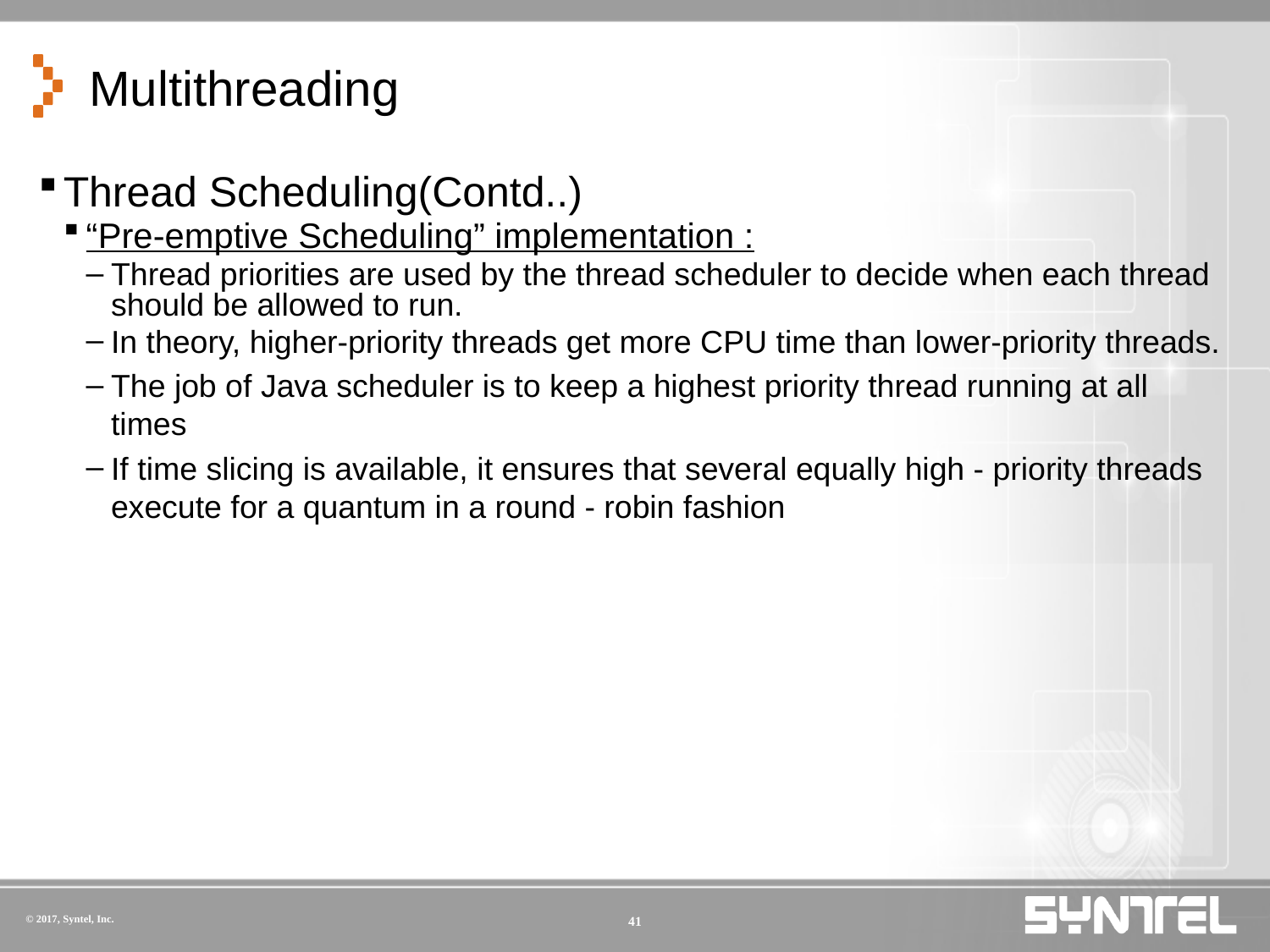

# Multithreading
Thread Scheduling(Contd..)
“Pre-emptive Scheduling” implementation :
Thread priorities are used by the thread scheduler to decide when each thread should be allowed to run.
In theory, higher-priority threads get more CPU time than lower-priority threads.
The job of Java scheduler is to keep a highest priority thread running at all times
If time slicing is available, it ensures that several equally high - priority threads execute for a quantum in a round - robin fashion